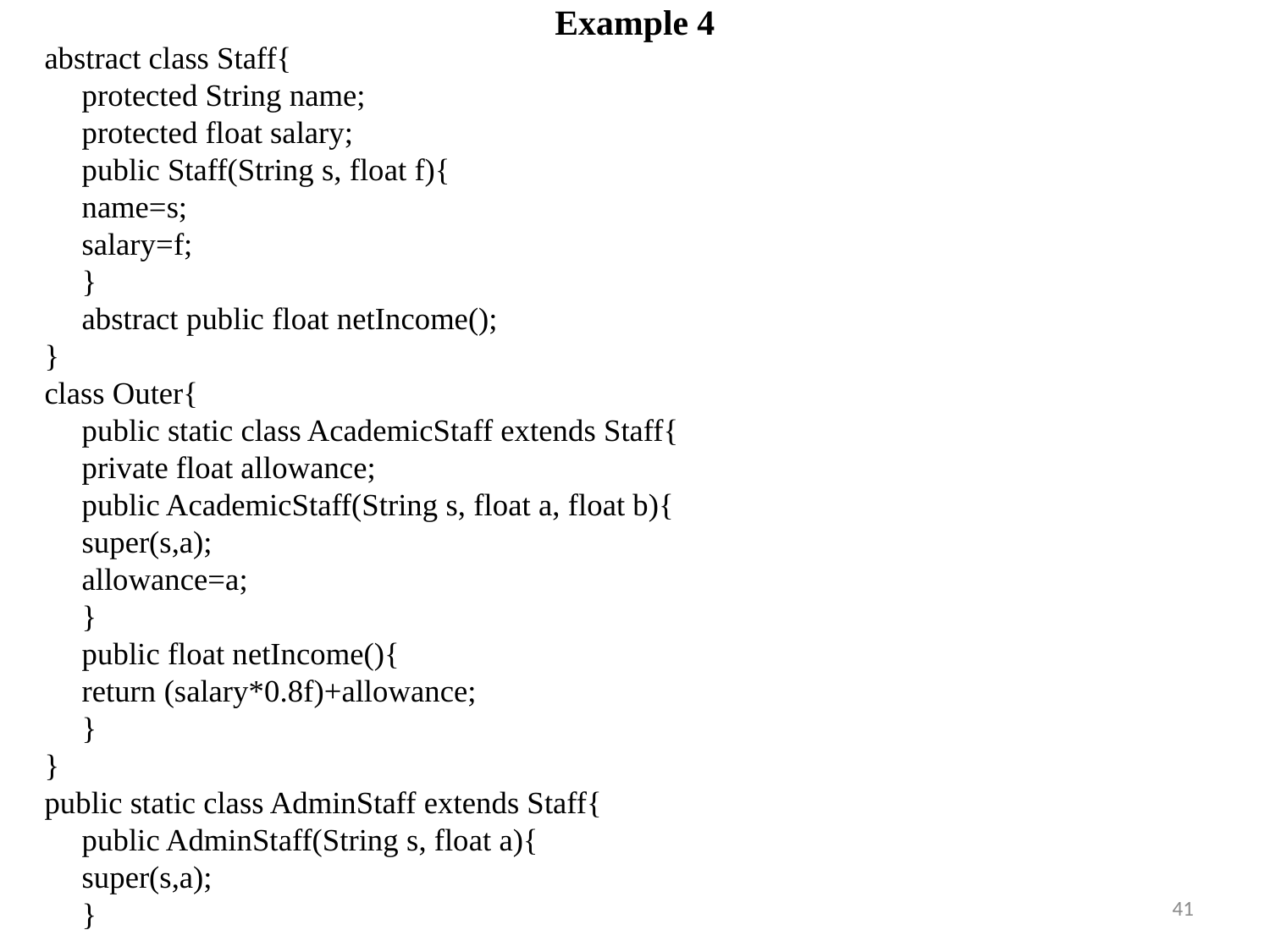

# Example 4
abstract class Staff{
		protected String name;
		protected float salary;
		public Staff(String s, float f){
			name=s;
			salary=f;
		}
		abstract public float netIncome();
}
class Outer{
		public static class AcademicStaff extends Staff{
			private float allowance;
			public AcademicStaff(String s, float a, float b){
				super(s,a);
				allowance=a;
			}
		public float netIncome(){
			return (salary*0.8f)+allowance;
		}
}
public static class AdminStaff extends Staff{
		public AdminStaff(String s, float a){
			super(s,a);
		}

41